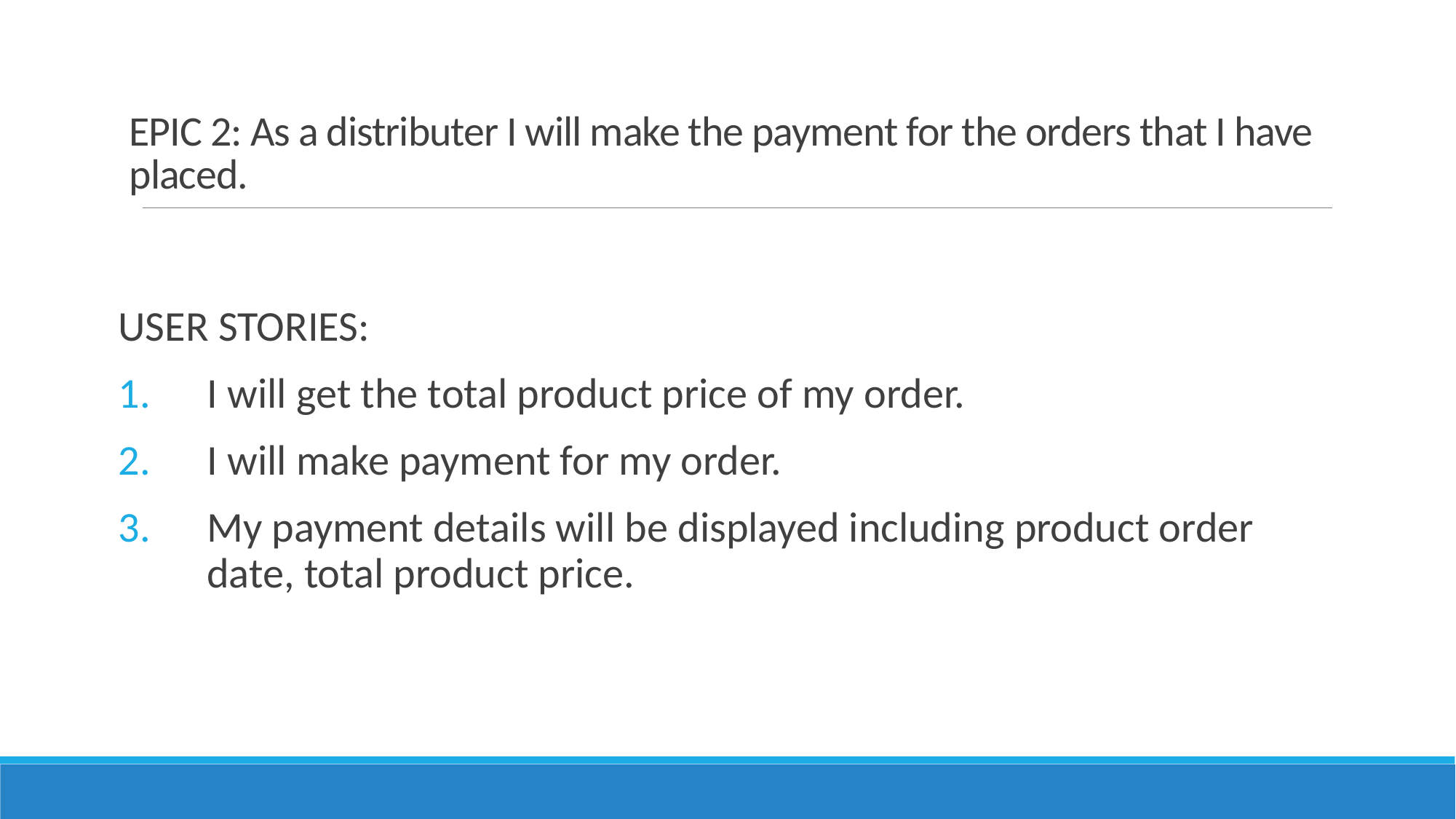

# EPIC 2: As a distributer I will make the payment for the orders that I have placed.
USER STORIES:
I will get the total product price of my order.
I will make payment for my order.
My payment details will be displayed including product order date, total product price.